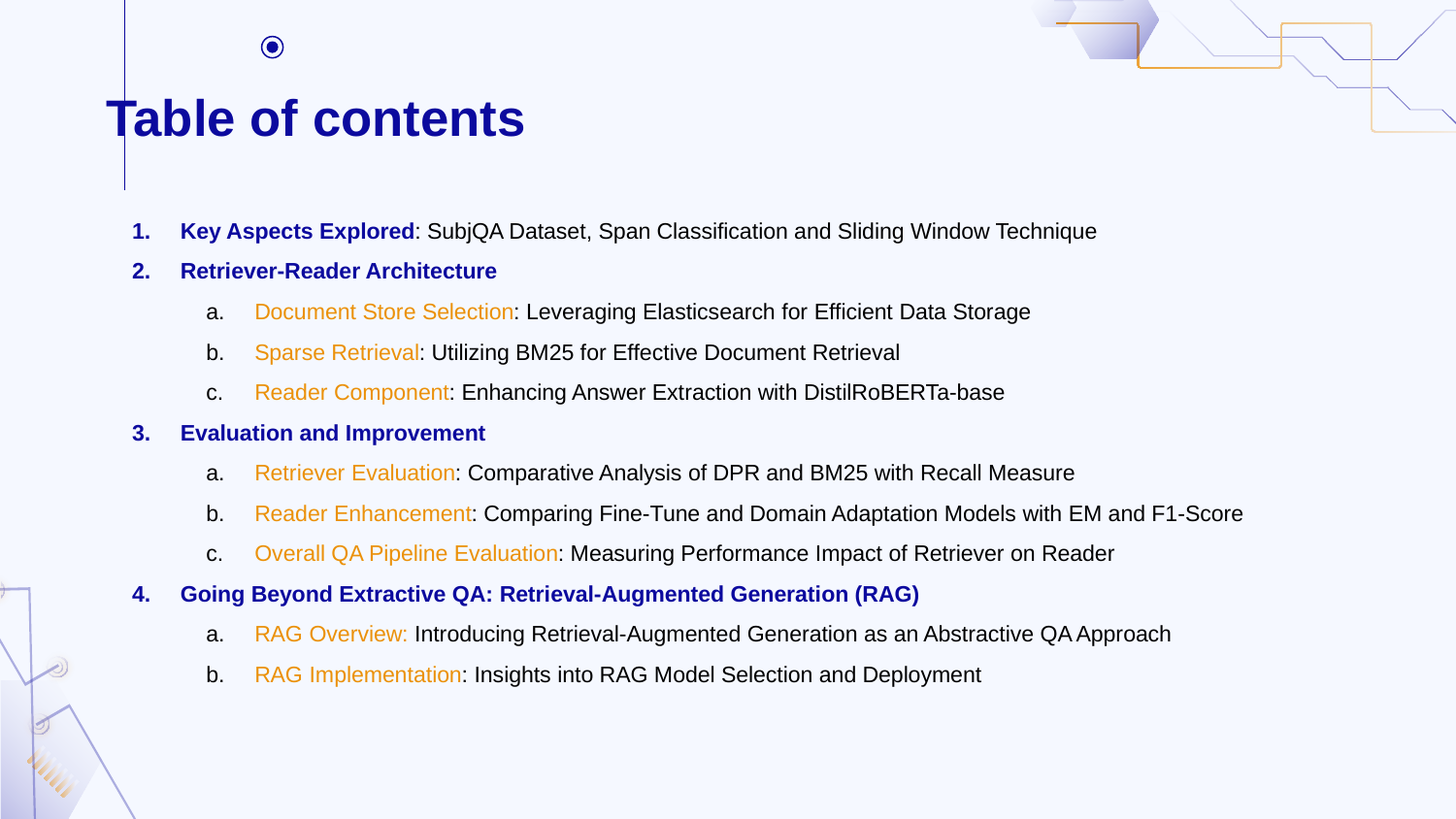

# Table of contents

Key Aspects Explored: SubjQA Dataset, Span Classification and Sliding Window Technique
Retriever-Reader Architecture
Document Store Selection: Leveraging Elasticsearch for Efficient Data Storage
Sparse Retrieval: Utilizing BM25 for Effective Document Retrieval
Reader Component: Enhancing Answer Extraction with DistilRoBERTa-base
Evaluation and Improvement
Retriever Evaluation: Comparative Analysis of DPR and BM25 with Recall Measure
Reader Enhancement: Comparing Fine-Tune and Domain Adaptation Models with EM and F1-Score
Overall QA Pipeline Evaluation: Measuring Performance Impact of Retriever on Reader
Going Beyond Extractive QA: Retrieval-Augmented Generation (RAG)
RAG Overview: Introducing Retrieval-Augmented Generation as an Abstractive QA Approach
RAG Implementation: Insights into RAG Model Selection and Deployment